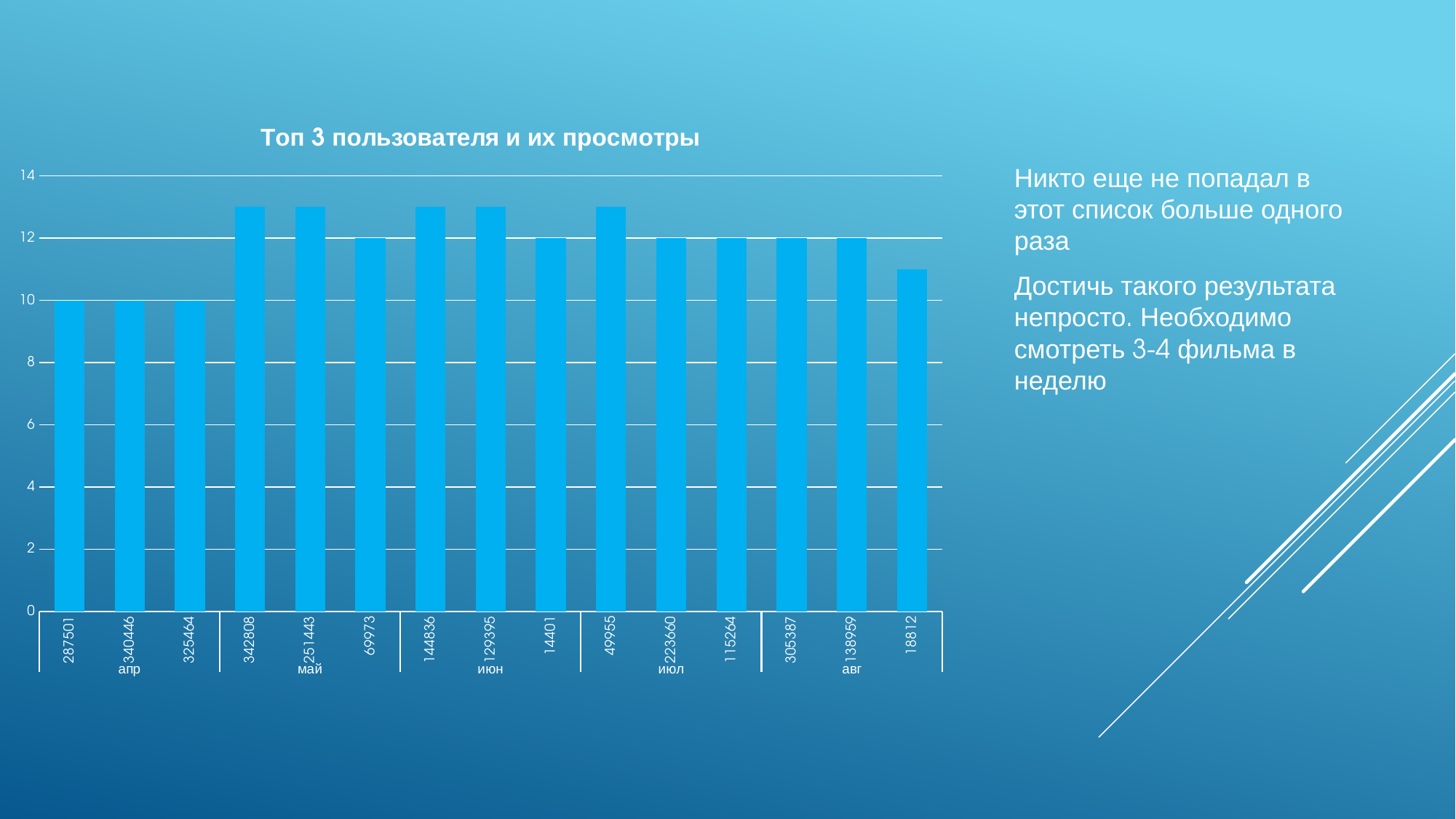

### Chart: Топ 3 пользователя и их просмотры

| Category | Итог |
|---|---|
| 287501 | 10.0 |
| 340446 | 10.0 |
| 325464 | 10.0 |
| 342808 | 13.0 |
| 251443 | 13.0 |
| 69973 | 12.0 |
| 144836 | 13.0 |
| 129395 | 13.0 |
| 14401 | 12.0 |
| 49955 | 13.0 |
| 223660 | 12.0 |
| 115264 | 12.0 |
| 305387 | 12.0 |
| 138959 | 12.0 |
| 18812 | 11.0 |
Никто еще не попадал в этот список больше одного раза
Достичь такого результата непросто. Необходимо смотреть 3-4 фильма в неделю